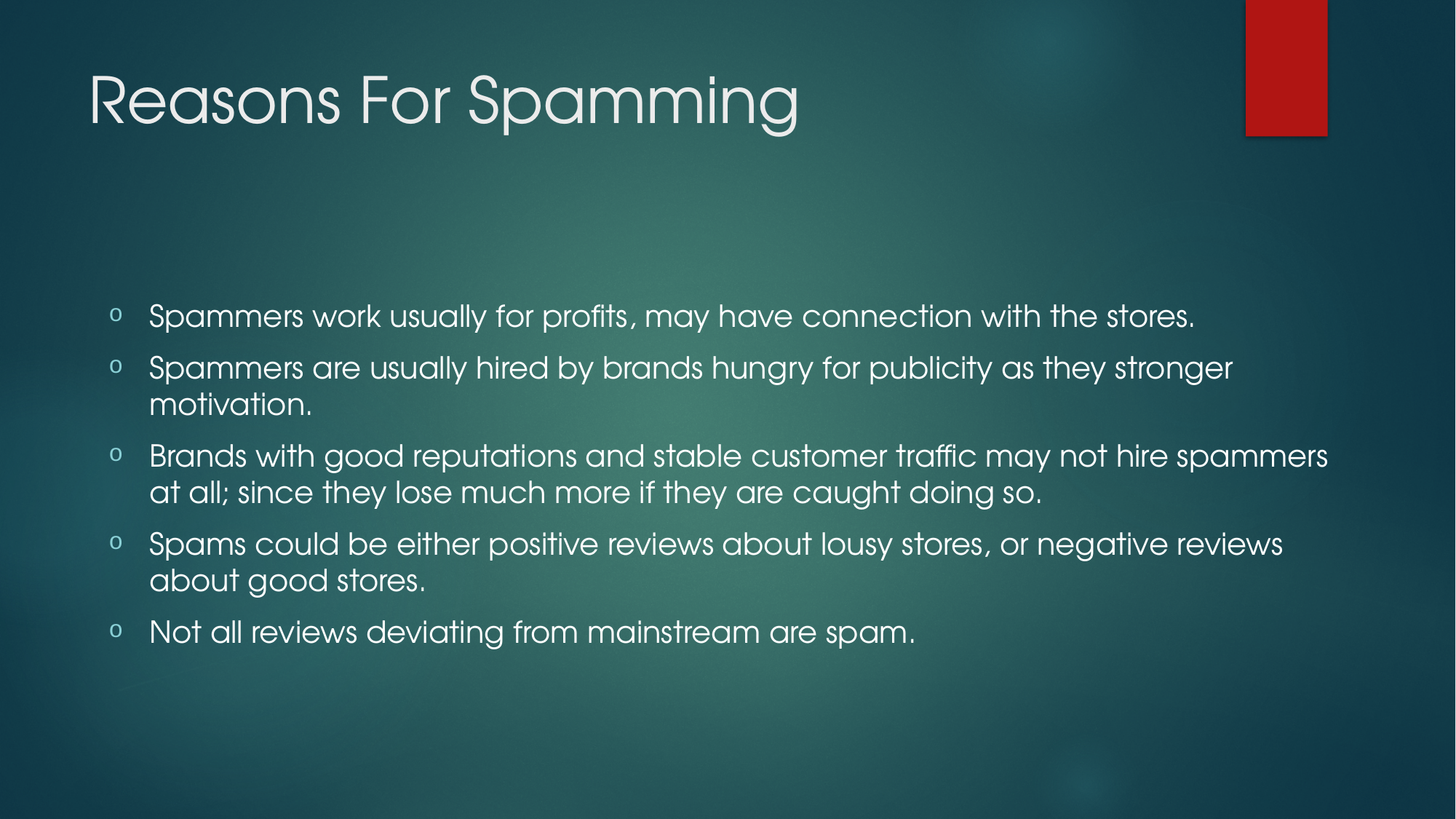

# Reasons For Spamming
Spammers work usually for profits, may have connection with the stores.
Spammers are usually hired by brands hungry for publicity as they stronger motivation.
Brands with good reputations and stable customer traffic may not hire spammers at all; since they lose much more if they are caught doing so.
Spams could be either positive reviews about lousy stores, or negative reviews about good stores.
Not all reviews deviating from mainstream are spam.